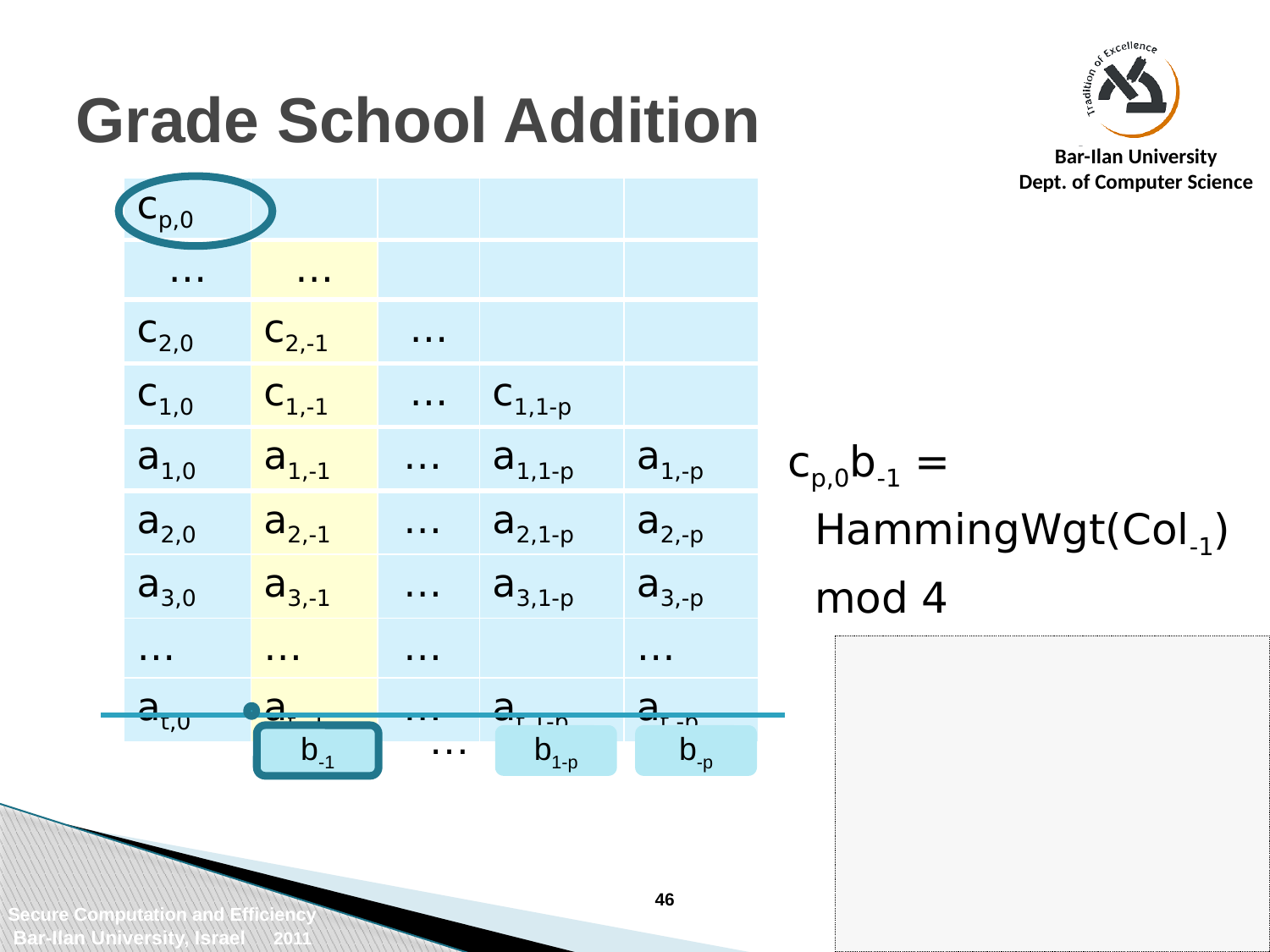

# Grade School Addition

| cp,0 |  |  |  |  |
| --- | --- | --- | --- | --- |
| … | … |  |  |  |
| c2,0 | c2,-1 | … |  |  |
| c1,0 | c1,-1 | … | c1,1-p |  |
| a1,0 | a1,-1 | … | a1,1-p | a1,-p |
| a2,0 | a2,-1 | … | a2,1-p | a2,-p |
| a3,0 | a3,-1 | … | a3,1-p | a3,-p |
| … | … | … |  | … |
| at,0 | at,-1 | … | at,1-p | at,-p |
cp,0b-1 =
  HammingWgt(Col-1)
  mod 4

…
b-1
b1-p
b-p
46
Secure Computation and Efficiency
Bar-Ilan University, Israel     2011